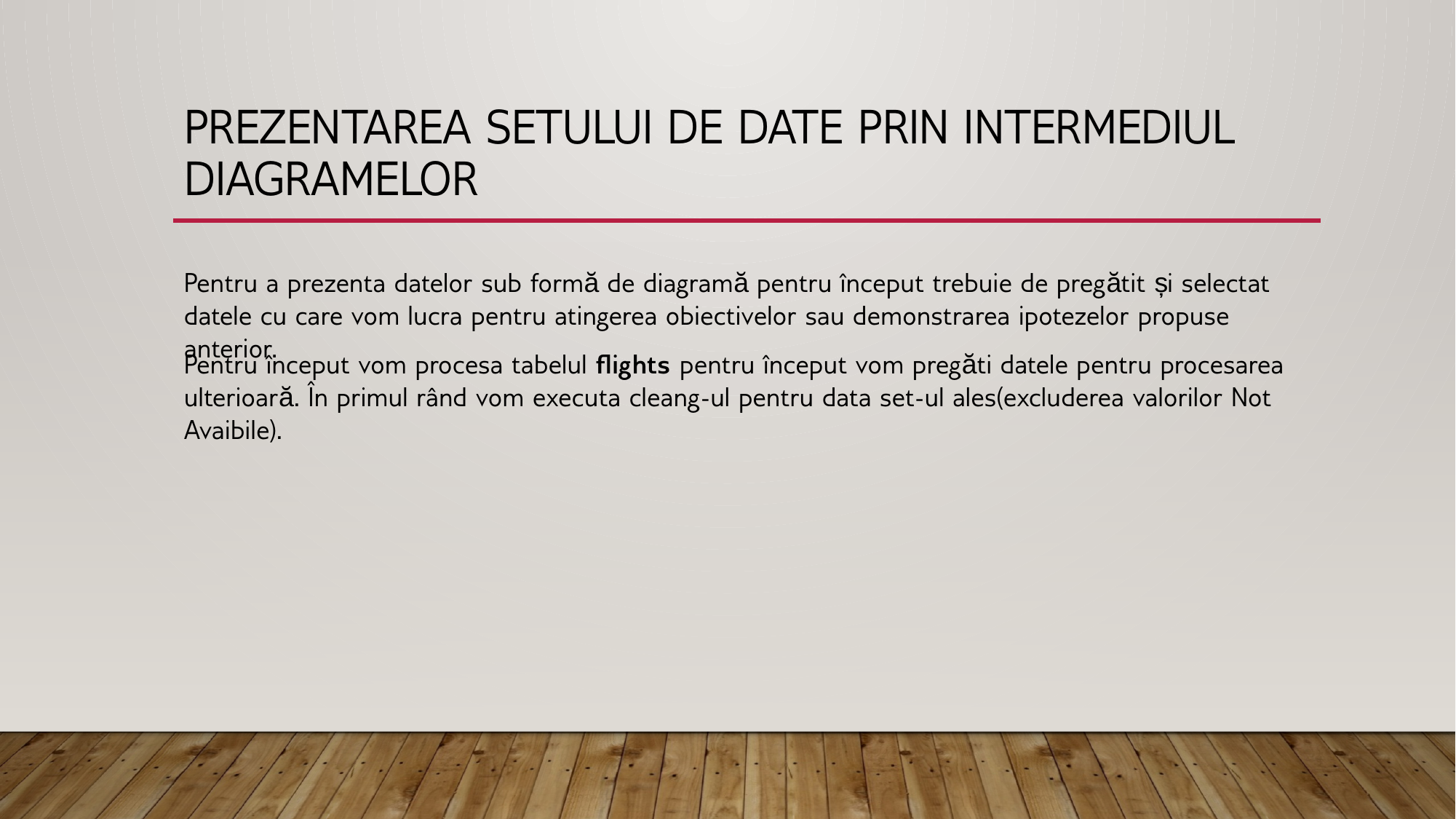

# Prezentarea setului de date prin intermediul diagramelor

Pentru a prezenta datelor sub formă de diagramă pentru început trebuie de pregătit și selectat datele cu care vom lucra pentru atingerea obiectivelor sau demonstrarea ipotezelor propuse anterior.
Pentru început vom procesa tabelul flights pentru început vom pregăti datele pentru procesarea ulterioară. În primul rând vom executa cleang-ul pentru data set-ul ales(excluderea valorilor Not Avaibile).